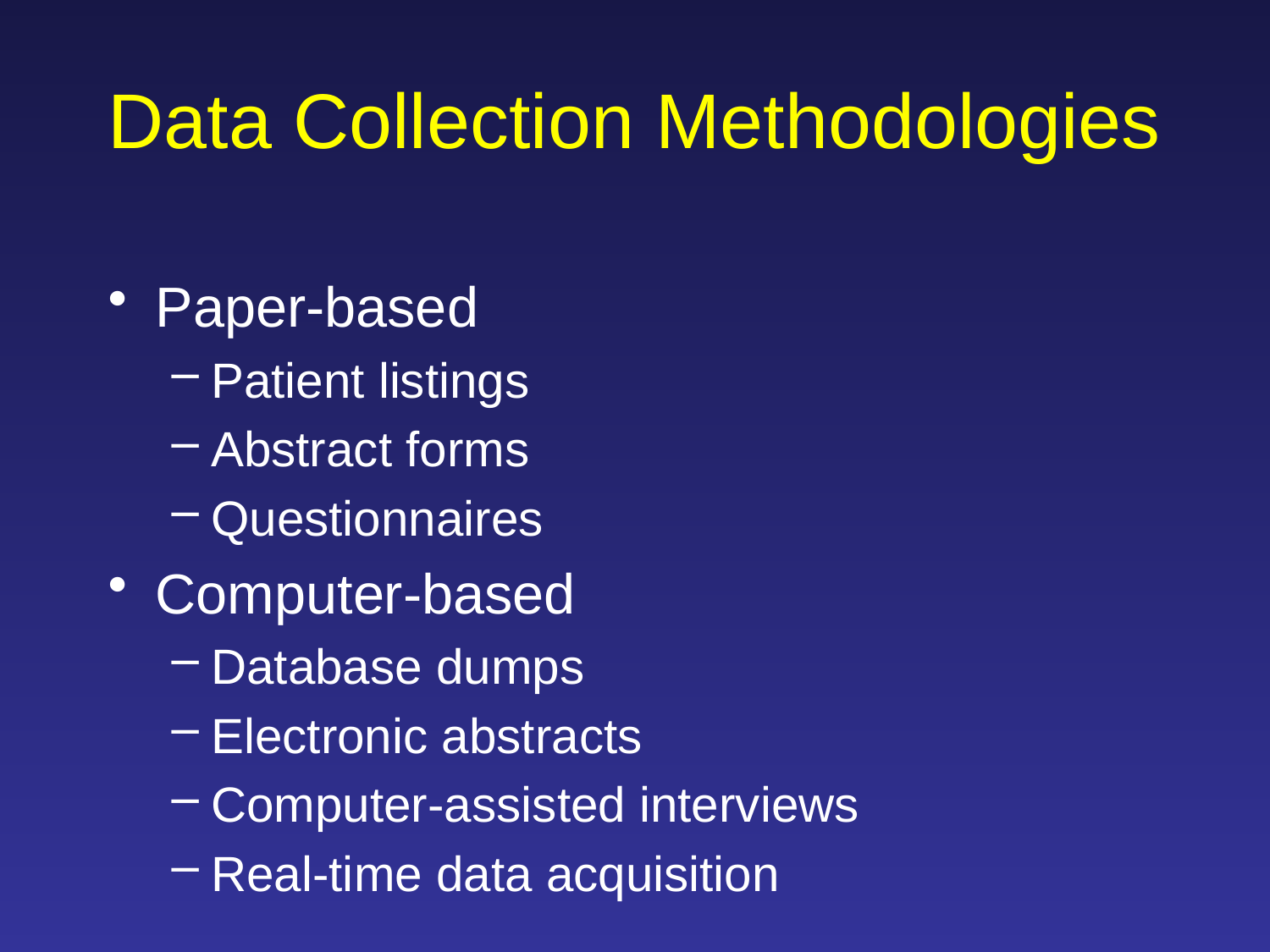

Data Collection Methodologies
Paper-based
Patient listings
Abstract forms
Questionnaires
Computer-based
Database dumps
Electronic abstracts
Computer-assisted interviews
Real-time data acquisition